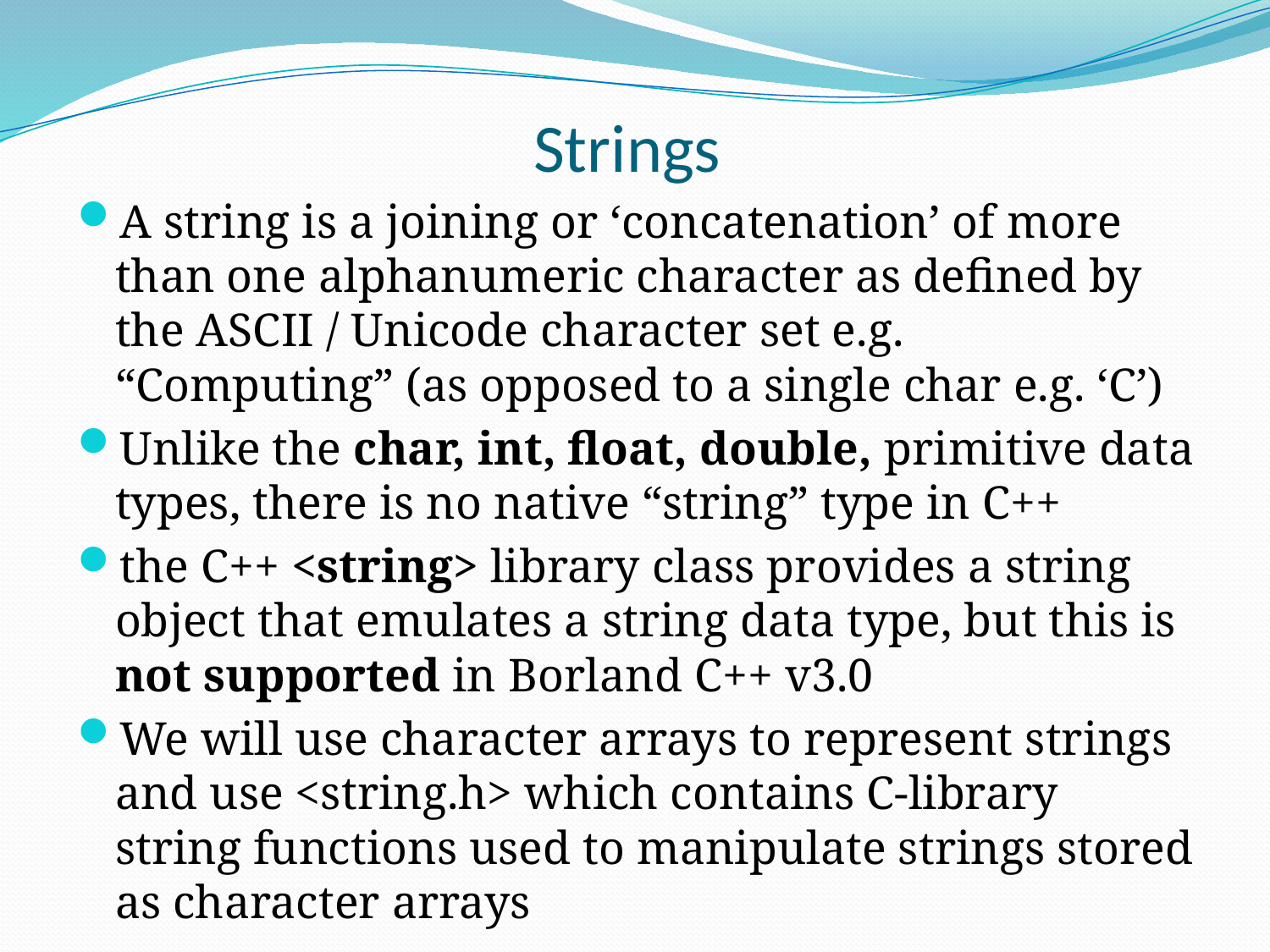

# Strings
A string is a joining or ‘concatenation’ of more than one alphanumeric character as defined by the ASCII / Unicode character set e.g. “Computing” (as opposed to a single char e.g. ‘C’)
Unlike the char, int, float, double, primitive data types, there is no native “string” type in C++
the C++ <string> library class provides a string object that emulates a string data type, but this is not supported in Borland C++ v3.0
We will use character arrays to represent strings and use <string.h> which contains C-library string functions used to manipulate strings stored as character arrays